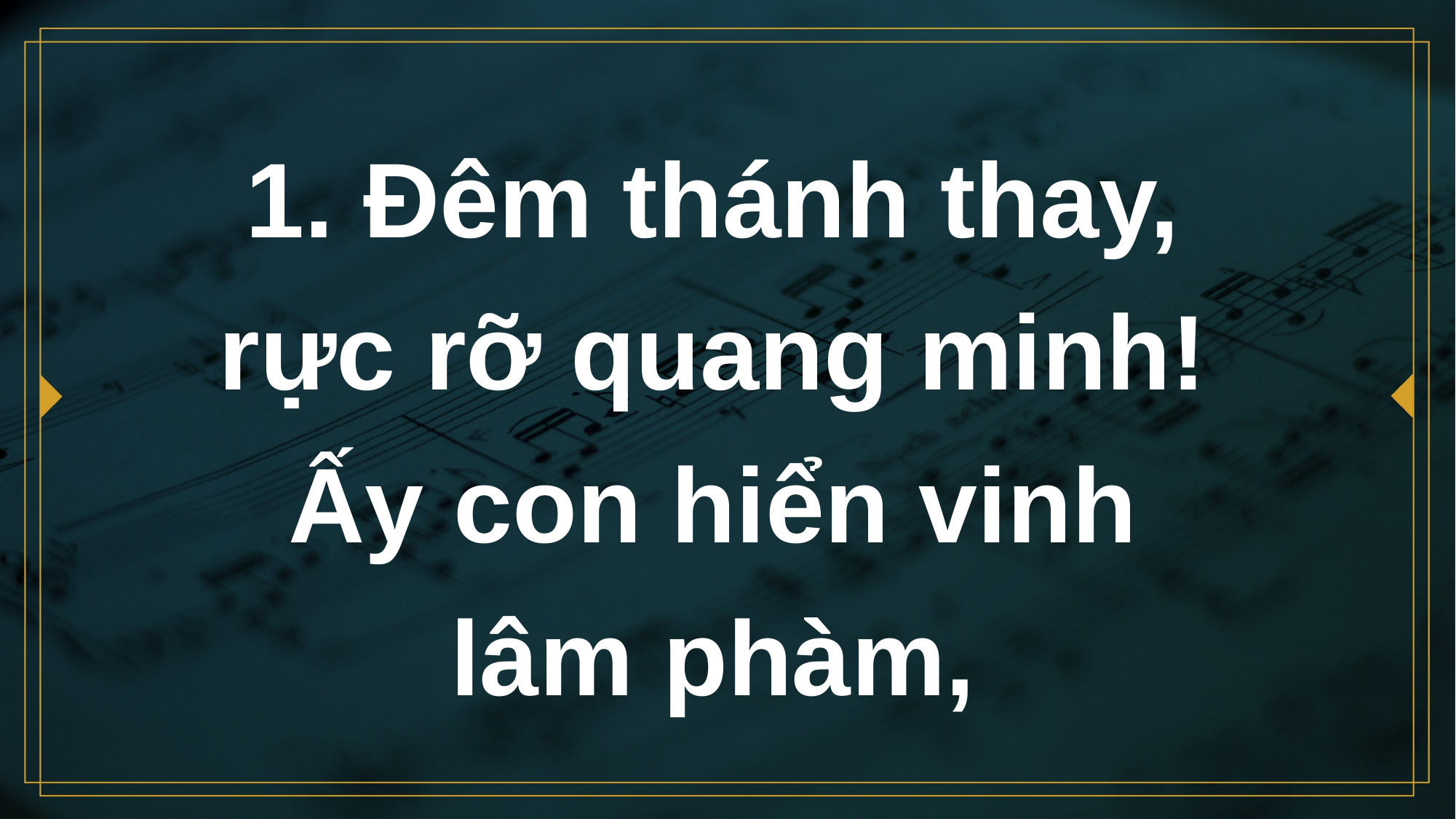

# 1. Đêm thánh thay, rực rỡ quang minh! Ấy con hiển vinh lâm phàm,